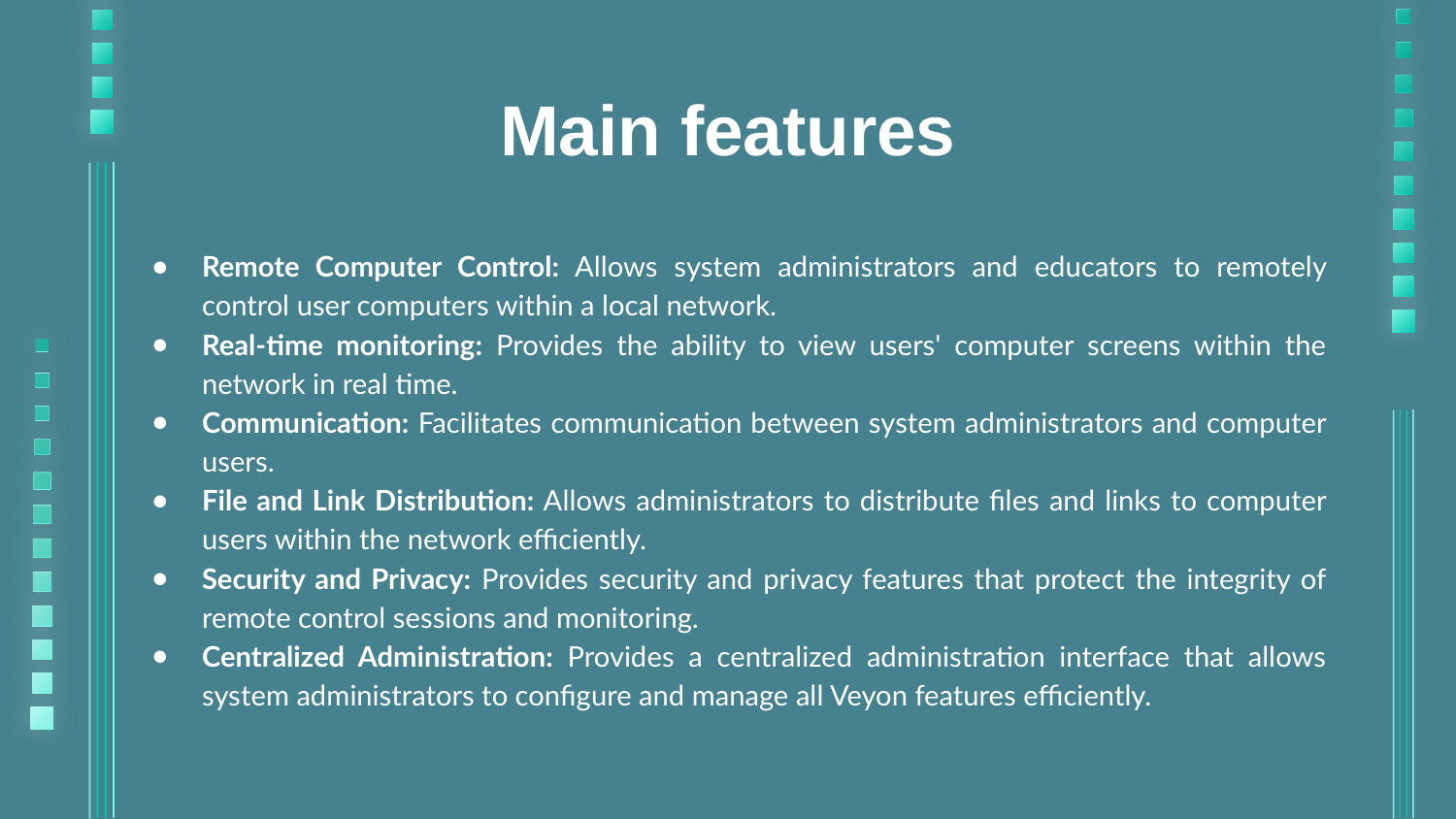

# Main features

Remote Computer Control: Allows system administrators and educators to remotely control user computers within a local network.
Real-time monitoring: Provides the ability to view users' computer screens within the network in real time.
Communication: Facilitates communication between system administrators and computer users.
File and Link Distribution: Allows administrators to distribute files and links to computer users within the network efficiently.
Security and Privacy: Provides security and privacy features that protect the integrity of remote control sessions and monitoring.
Centralized Administration: Provides a centralized administration interface that allows system administrators to configure and manage all Veyon features efficiently.